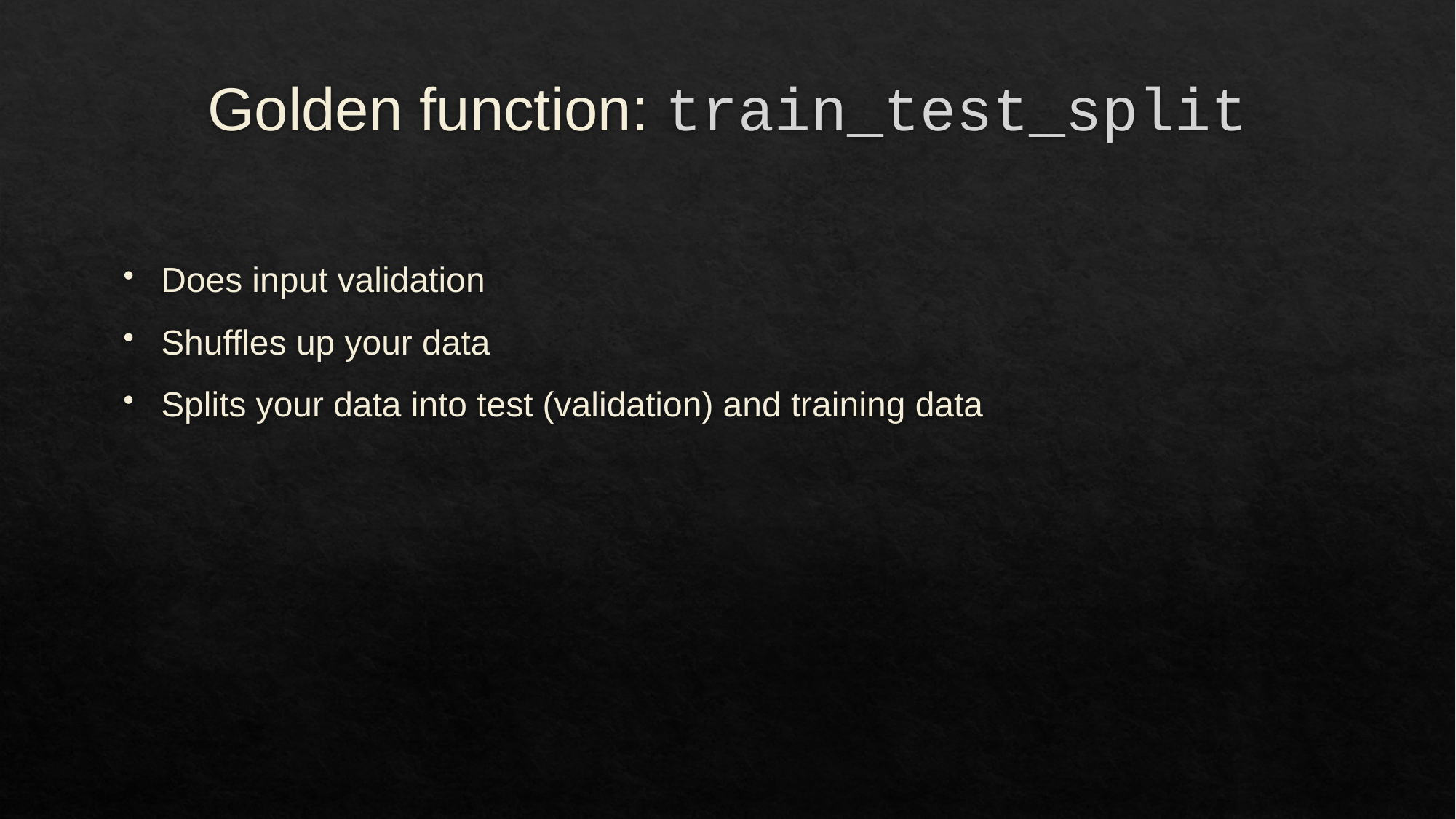

# Golden function: train_test_split
Does input validation
Shuffles up your data
Splits your data into test (validation) and training data